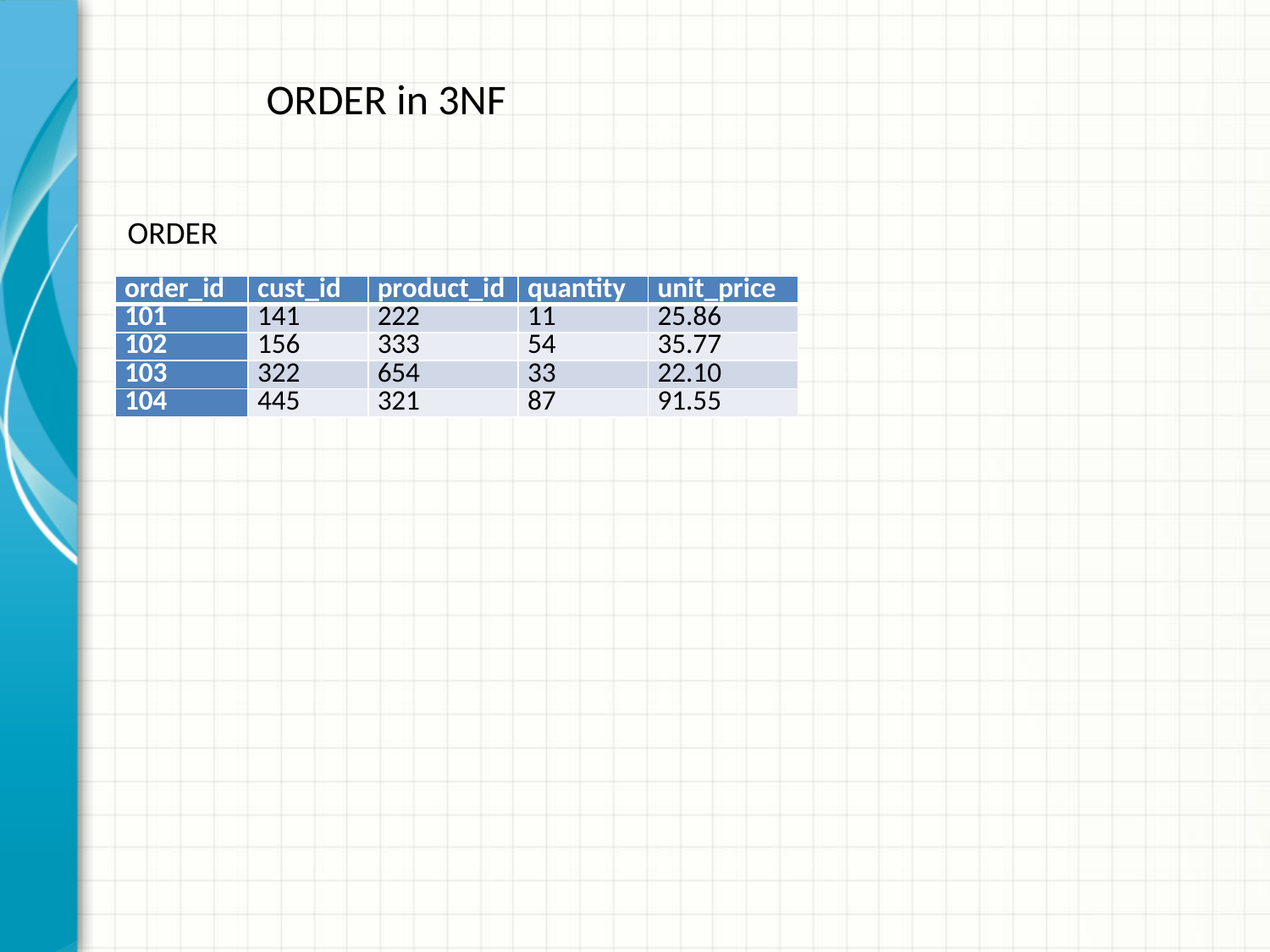

ORDER in 3NF
ORDER
| order\_id | cust\_id | product\_id | quantity | unit\_price |
| --- | --- | --- | --- | --- |
| 101 | 141 | 222 | 11 | 25.86 |
| 102 | 156 | 333 | 54 | 35.77 |
| 103 | 322 | 654 | 33 | 22.10 |
| 104 | 445 | 321 | 87 | 91.55 |